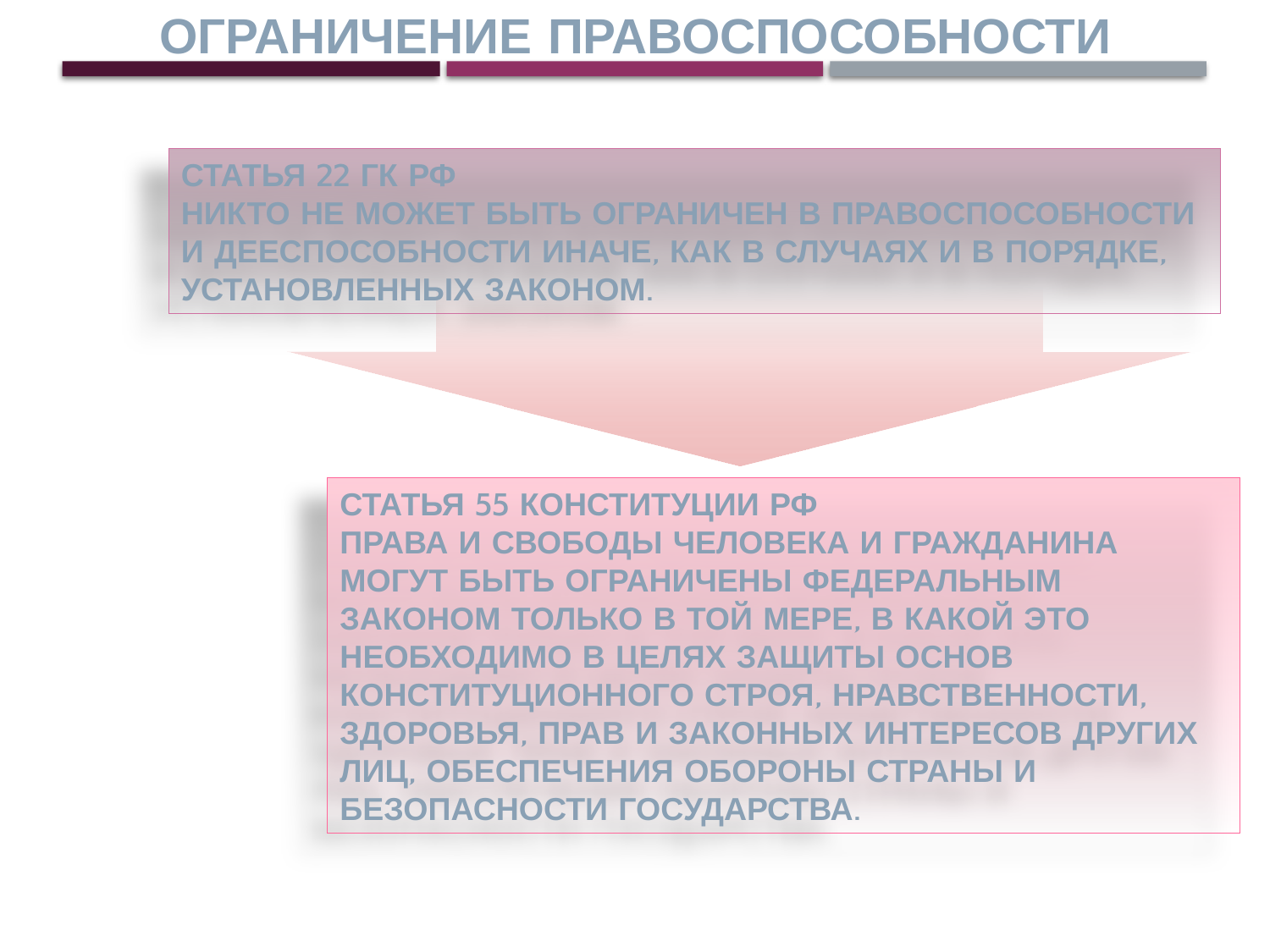

Ограничение правоспособности
Статья 22 ГК РФ
Никто не может быть ограничен в правоспособности
и дееспособности иначе, как в случаях и в порядке,
установленных законом.

Статья 55 Конституции РФ
Права и свободы человека и гражданина могут быть ограничены федеральным законом только в той мере, в какой это необходимо в целях защиты основ конституционного строя, нравственности, здоровья, прав и законных интересов других лиц, обеспечения обороны страны и безопасности государства.